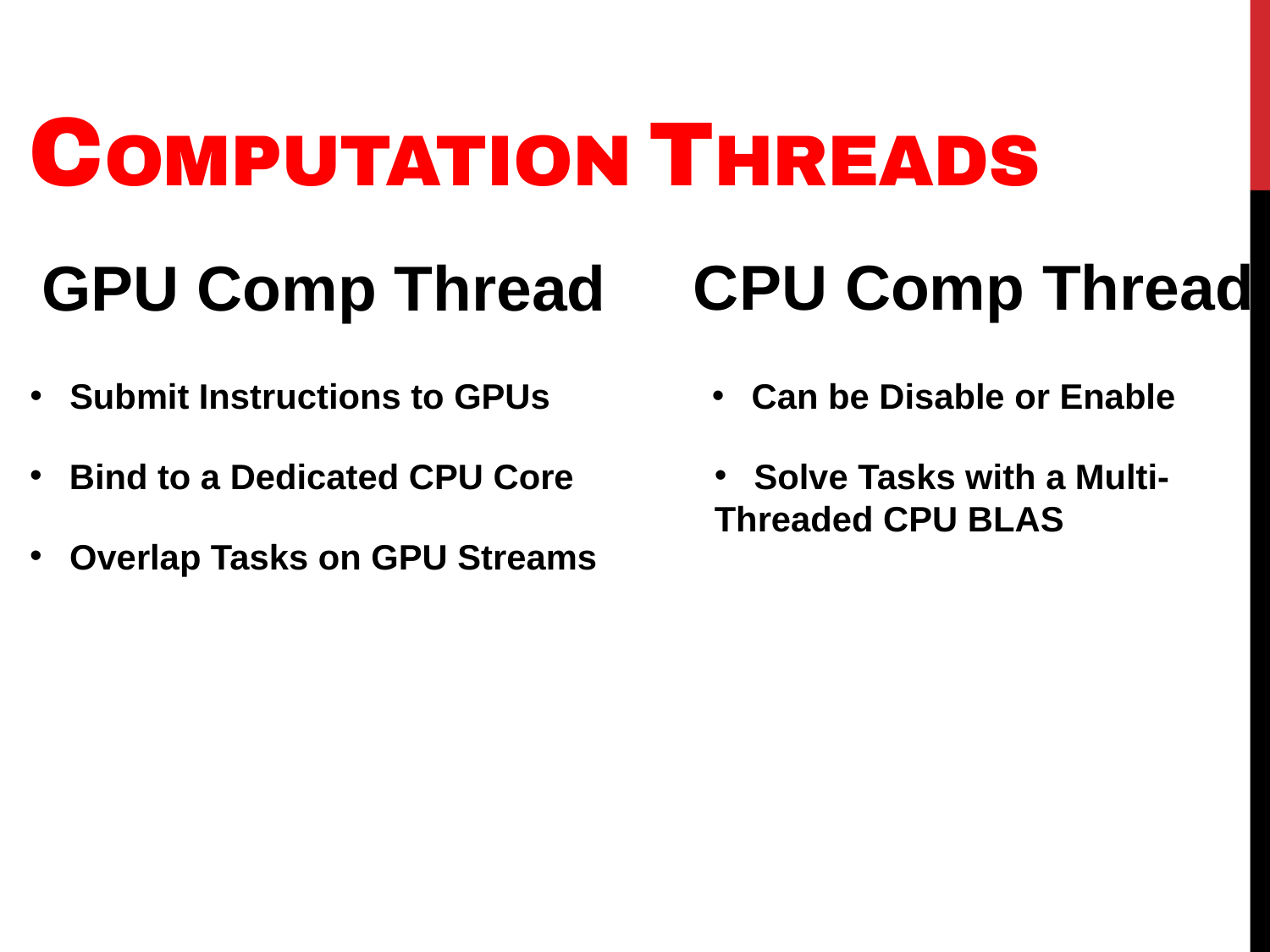

# Computation Threads
CPU Comp Thread
GPU Comp Thread
Submit Instructions to GPUs
Can be Disable or Enable
Bind to a Dedicated CPU Core
Solve Tasks with a Multi-
Threaded CPU BLAS
Overlap Tasks on GPU Streams